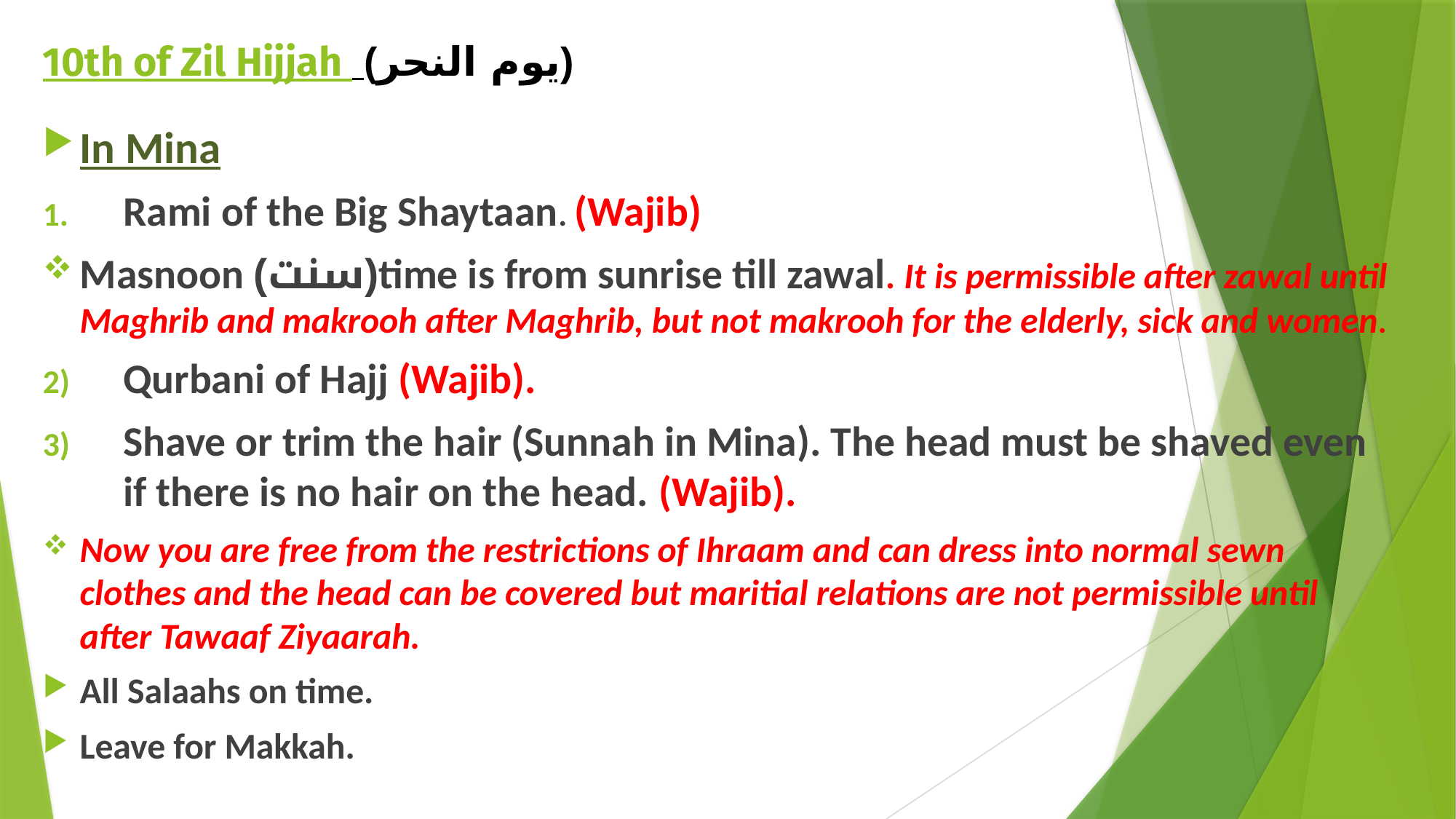

# 10th of Zil Hijjah  (يوم النحر)
In Mina
Rami of the Big Shaytaan. (Wajib)
Masnoon (سنت)time is from sunrise till zawal. It is permissible after zawal until Maghrib and makrooh after Maghrib, but not makrooh for the elderly, sick and women.
Qurbani of Hajj (Wajib).
Shave or trim the hair (Sunnah in Mina). The head must be shaved even if there is no hair on the head. (Wajib).
Now you are free from the restrictions of Ihraam and can dress into normal sewn clothes and the head can be covered but maritial relations are not permissible until after Tawaaf Ziyaarah.
All Salaahs on time.
Leave for Makkah.